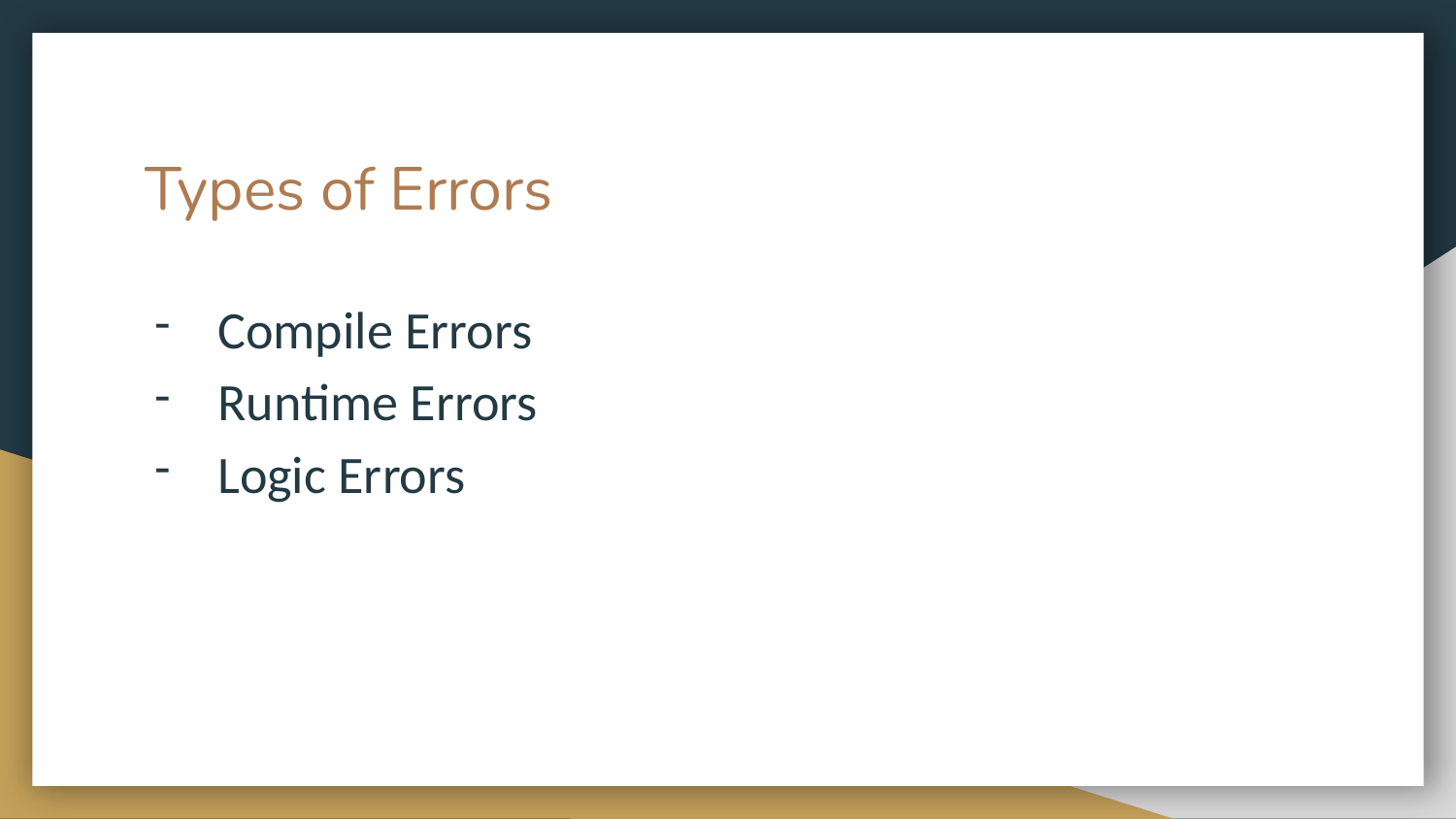

# Types of Errors
Compile Errors
Runtime Errors
Logic Errors